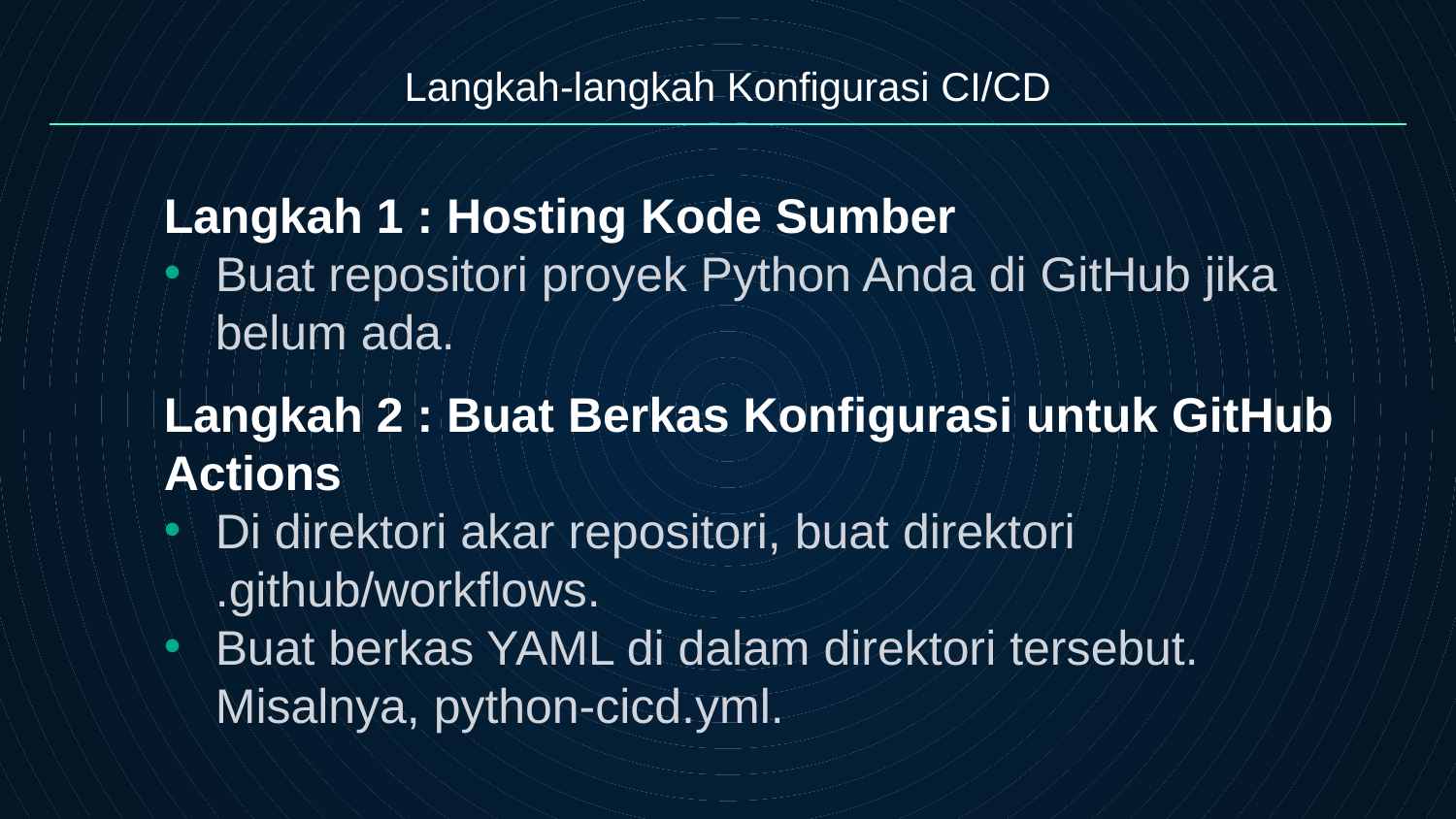

Langkah-langkah Konfigurasi CI/CD
Langkah 1 : Hosting Kode Sumber
Buat repositori proyek Python Anda di GitHub jika belum ada.
Langkah 2 : Buat Berkas Konfigurasi untuk GitHub Actions
Di direktori akar repositori, buat direktori .github/workflows.
Buat berkas YAML di dalam direktori tersebut. Misalnya, python-cicd.yml.